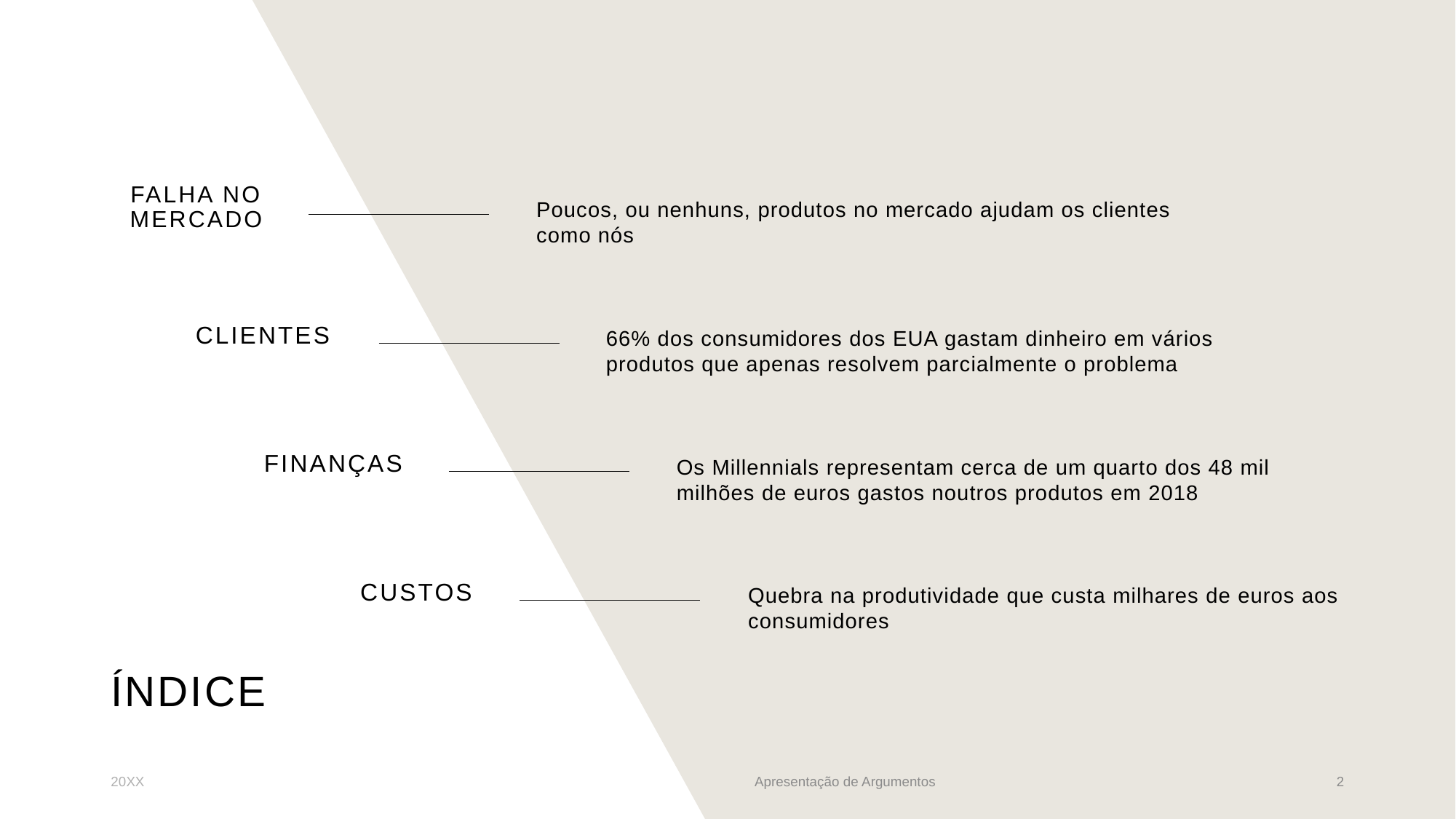

FALHA NO MERCADO
Poucos, ou nenhuns, produtos no mercado ajudam os clientes como nós

CLIENTES
66% dos consumidores dos EUA gastam dinheiro em vários produtos que apenas resolvem parcialmente o problema

FINANÇAS
Os Millennials representam cerca de um quarto dos 48 mil milhões de euros gastos noutros produtos em 2018

CUSTOS
Quebra na produtividade que custa milhares de euros aos consumidores

# ÍNDICE
20XX
Apresentação de Argumentos
2